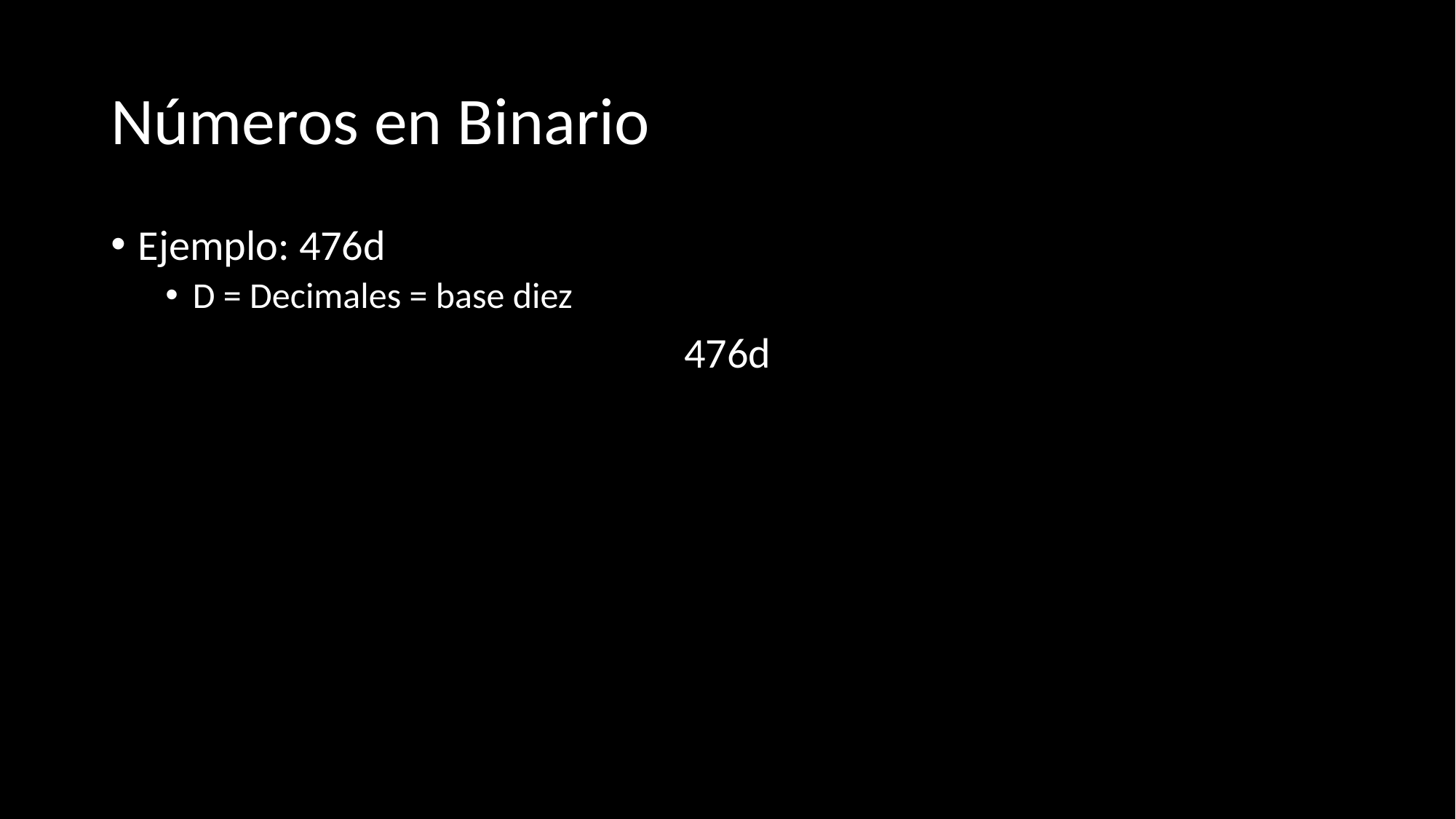

# Números en Binario
Ejemplo: 476d
D = Decimales = base diez
476d